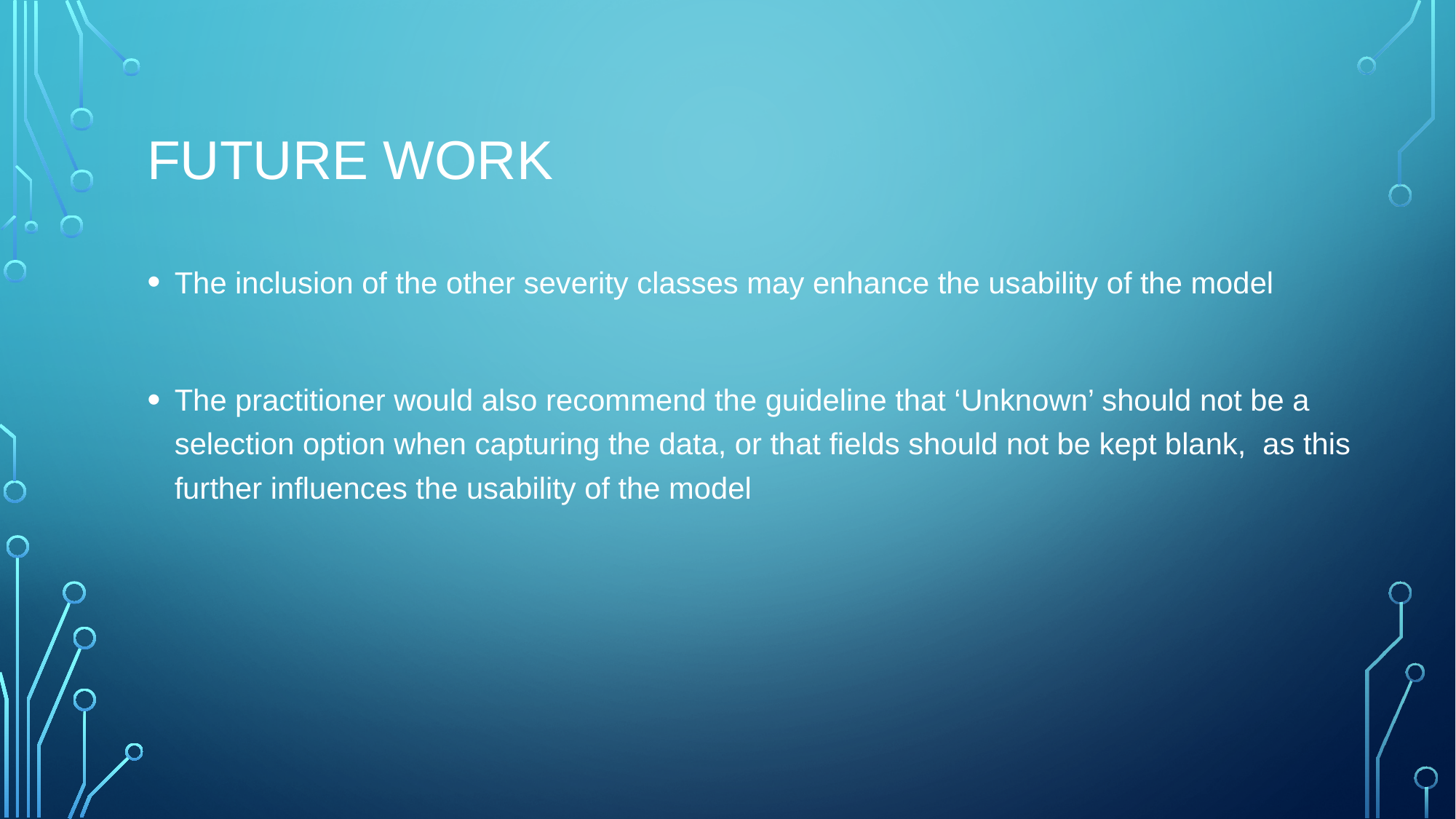

# Future work
The inclusion of the other severity classes may enhance the usability of the model

The practitioner would also recommend the guideline that ‘Unknown’ should not be a selection option when capturing the data, or that fields should not be kept blank,  as this further influences the usability of the model